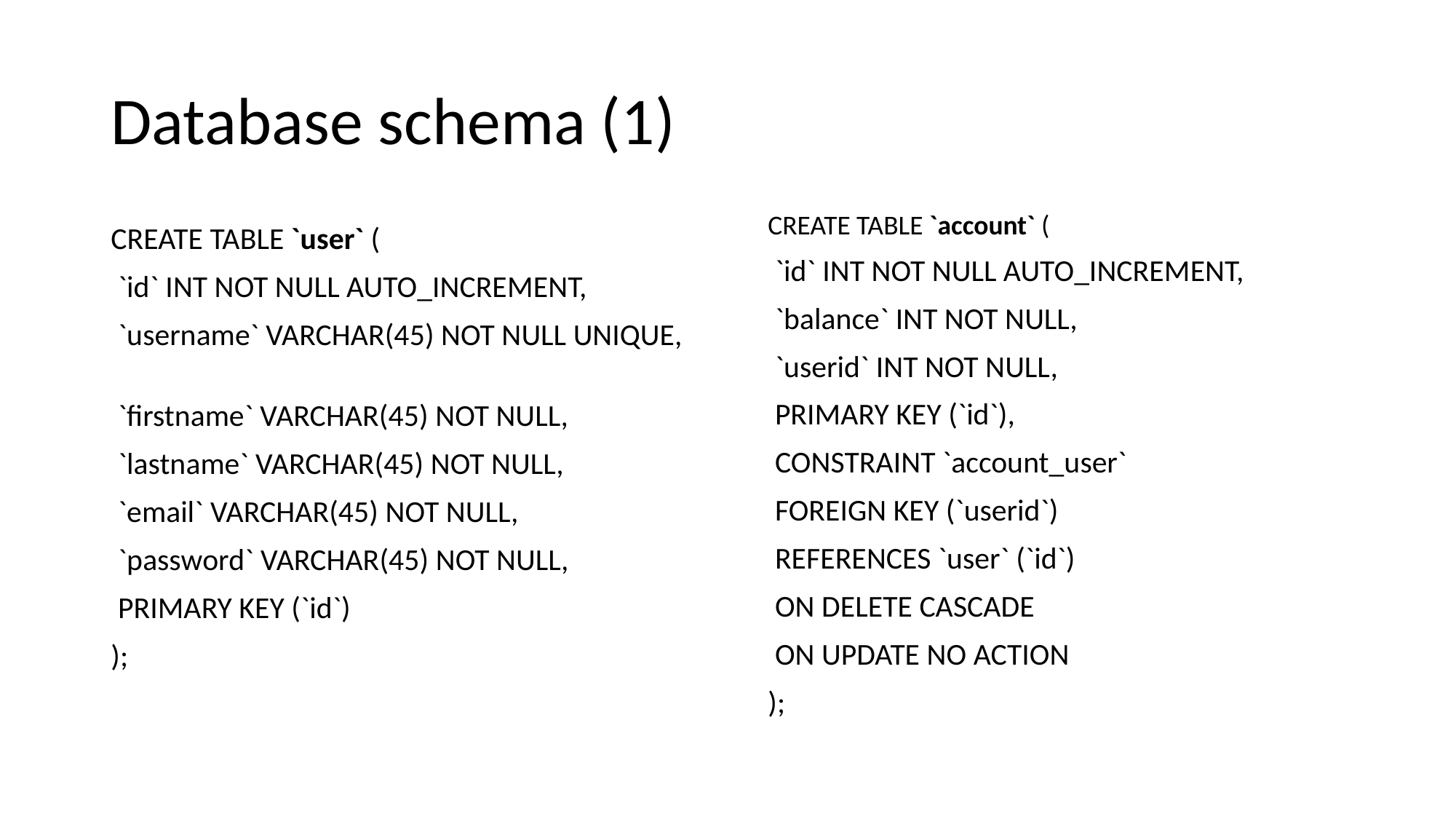

# Database schema (1)
CREATE TABLE `account` (
 `id` INT NOT NULL AUTO_INCREMENT,
 `balance` INT NOT NULL,
 `userid` INT NOT NULL,
 PRIMARY KEY (`id`),
 CONSTRAINT `account_user`
 FOREIGN KEY (`userid`)
 REFERENCES `user` (`id`)
 ON DELETE CASCADE
 ON UPDATE NO ACTION
);
CREATE TABLE `user` (
 `id` INT NOT NULL AUTO_INCREMENT,
 `username` VARCHAR(45) NOT NULL UNIQUE,
 `firstname` VARCHAR(45) NOT NULL,
 `lastname` VARCHAR(45) NOT NULL,
 `email` VARCHAR(45) NOT NULL,
 `password` VARCHAR(45) NOT NULL,
 PRIMARY KEY (`id`)
);